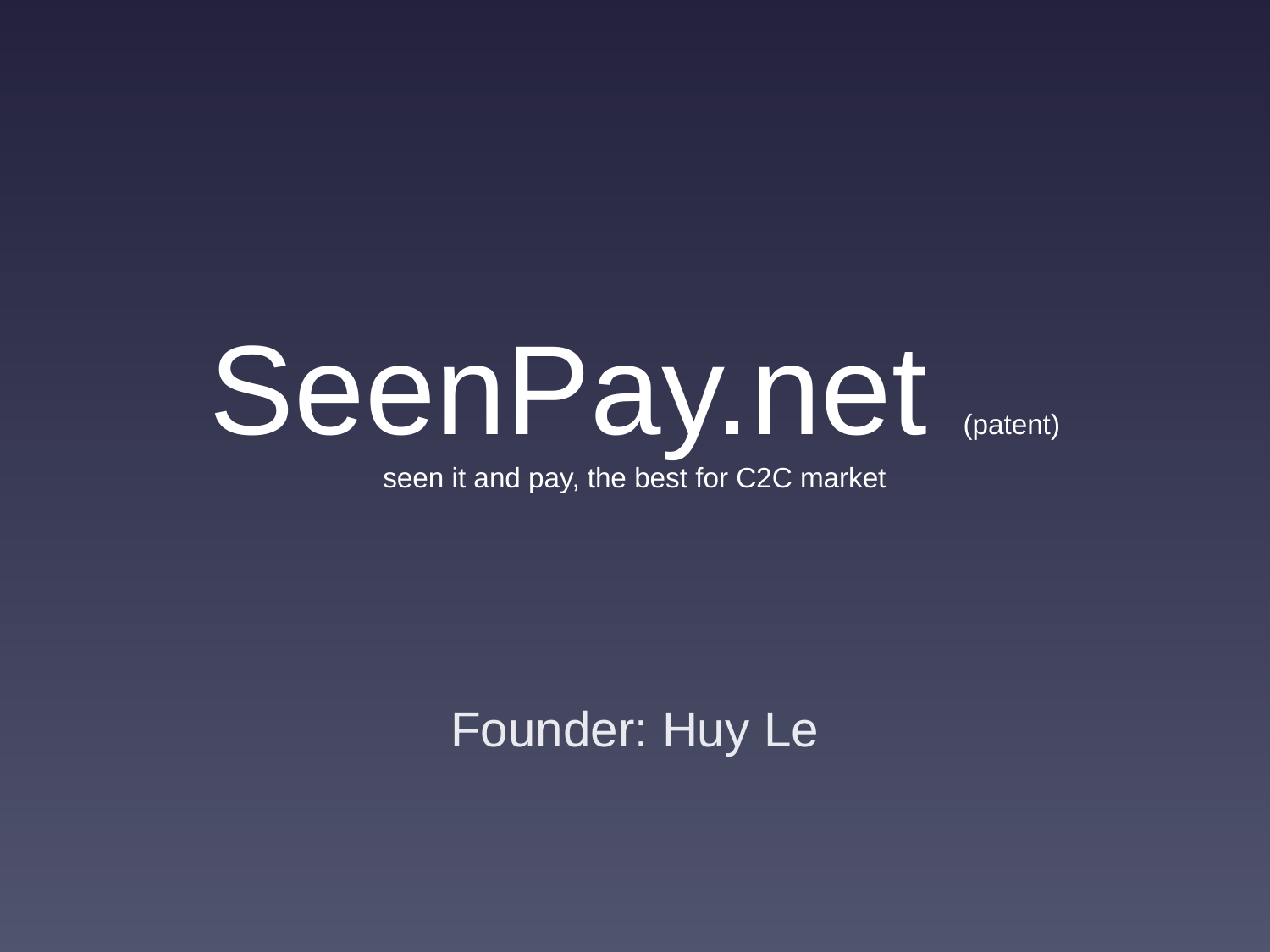

# SeenPay.net (patent) seen it and pay, the best for C2C market
Founder: Huy Le